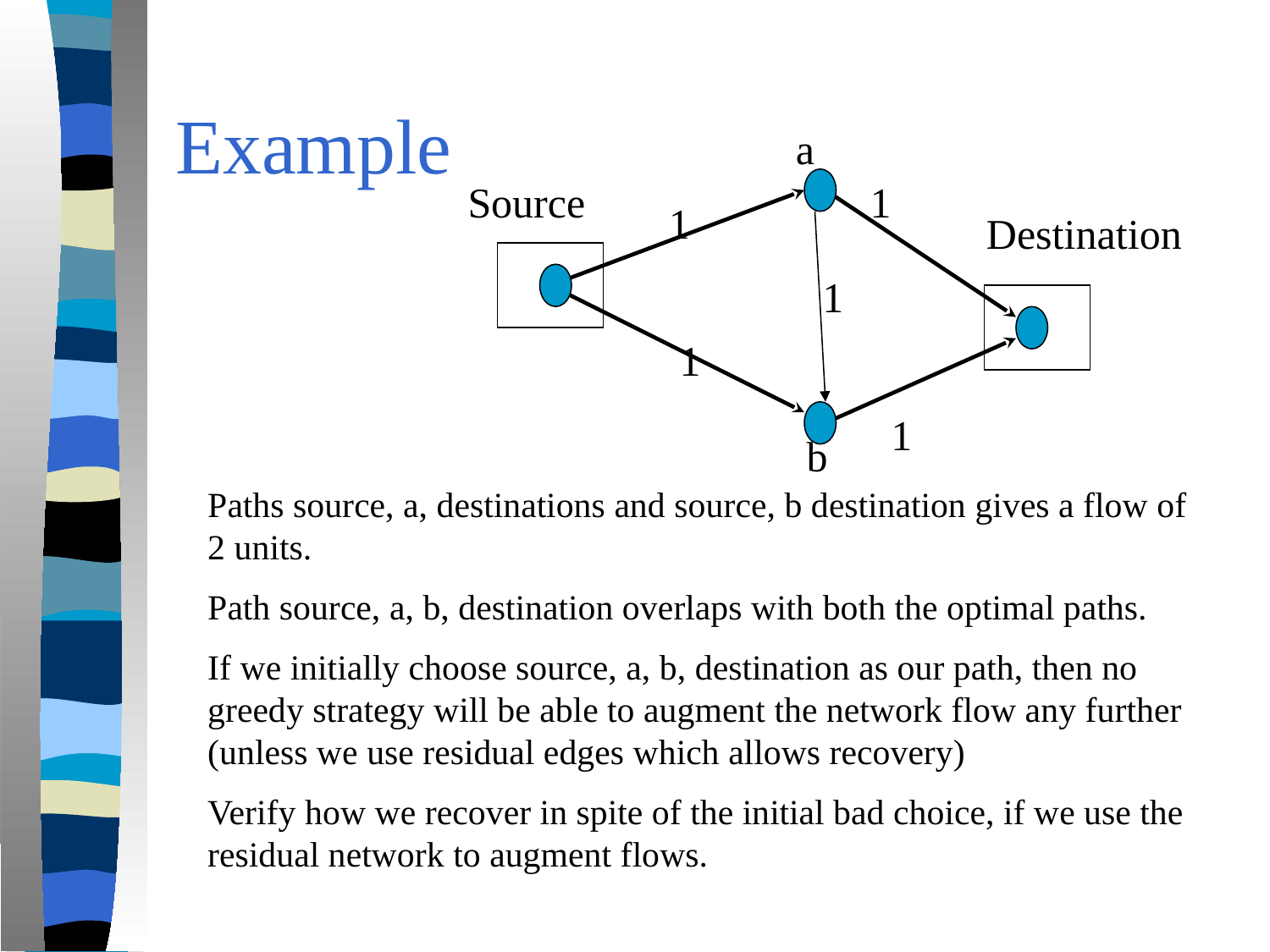

# Example
a
Source
Destination

1
1

1

1

1
b
Paths source, a, destinations and source, b destination gives a flow of 2 units.
Path source, a, b, destination overlaps with both the optimal paths.
If we initially choose source, a, b, destination as our path, then no greedy strategy will be able to augment the network flow any further  (unless we use residual edges which allows recovery)
Verify how we recover in spite of the initial bad choice, if we use the residual network to augment flows.